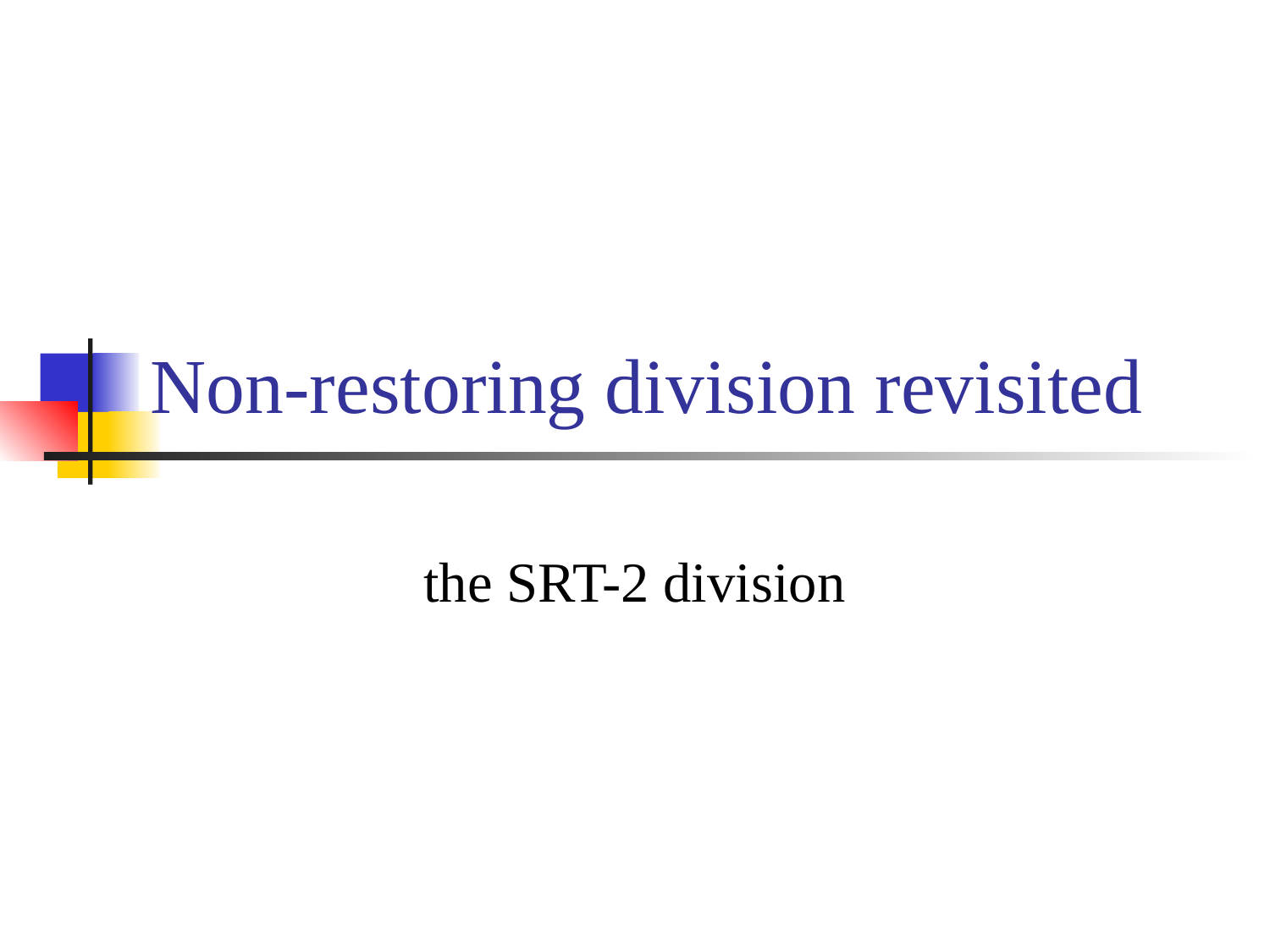

# Non-restoring division revisited
the SRT-2 division